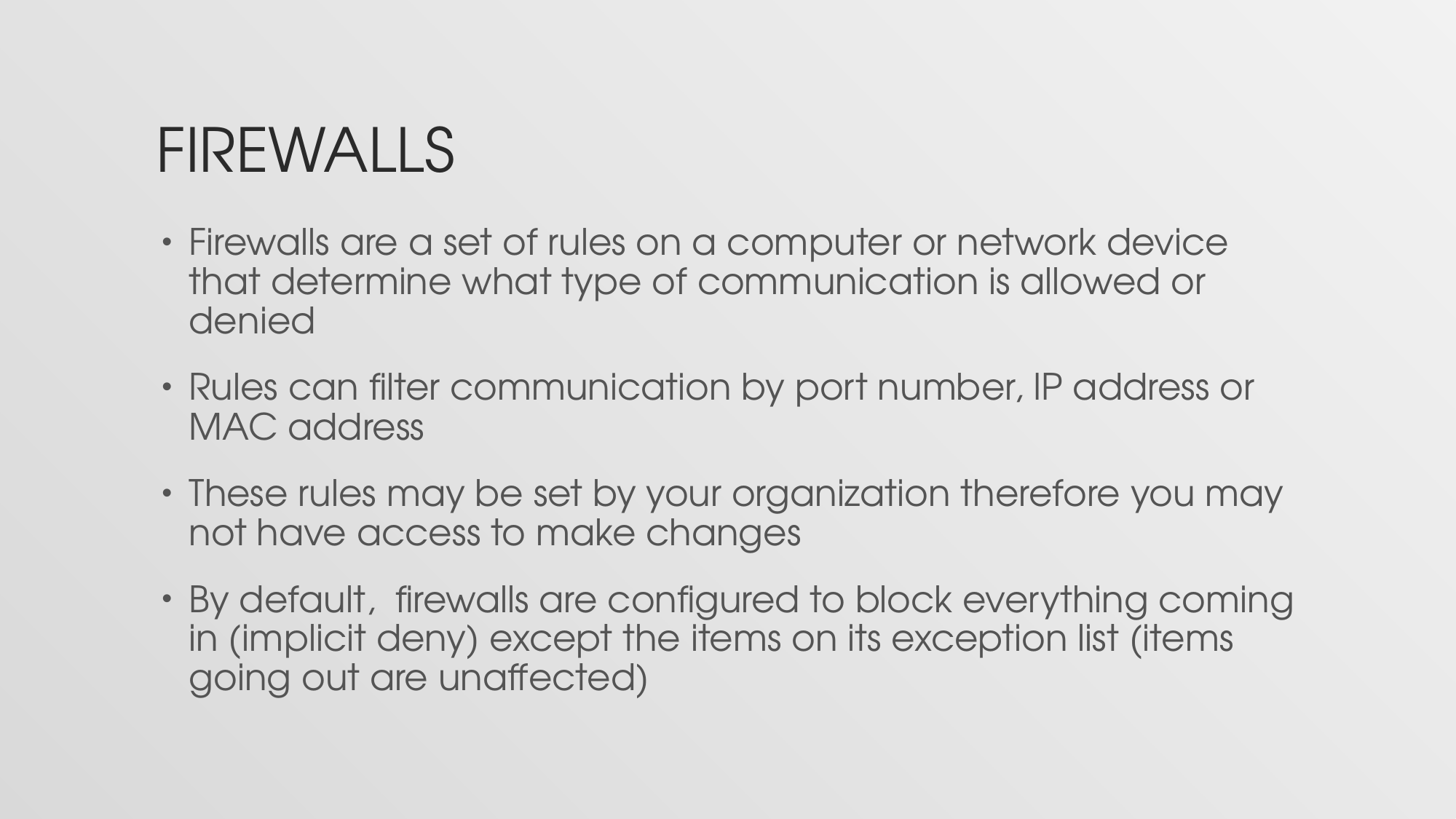

# Firewalls
Firewalls are a set of rules on a computer or network device that determine what type of communication is allowed or denied
Rules can filter communication by port number, IP address or MAC address
These rules may be set by your organization therefore you may not have access to make changes
By default,  firewalls are configured to block everything coming in (implicit deny) except the items on its exception list (items going out are unaffected)